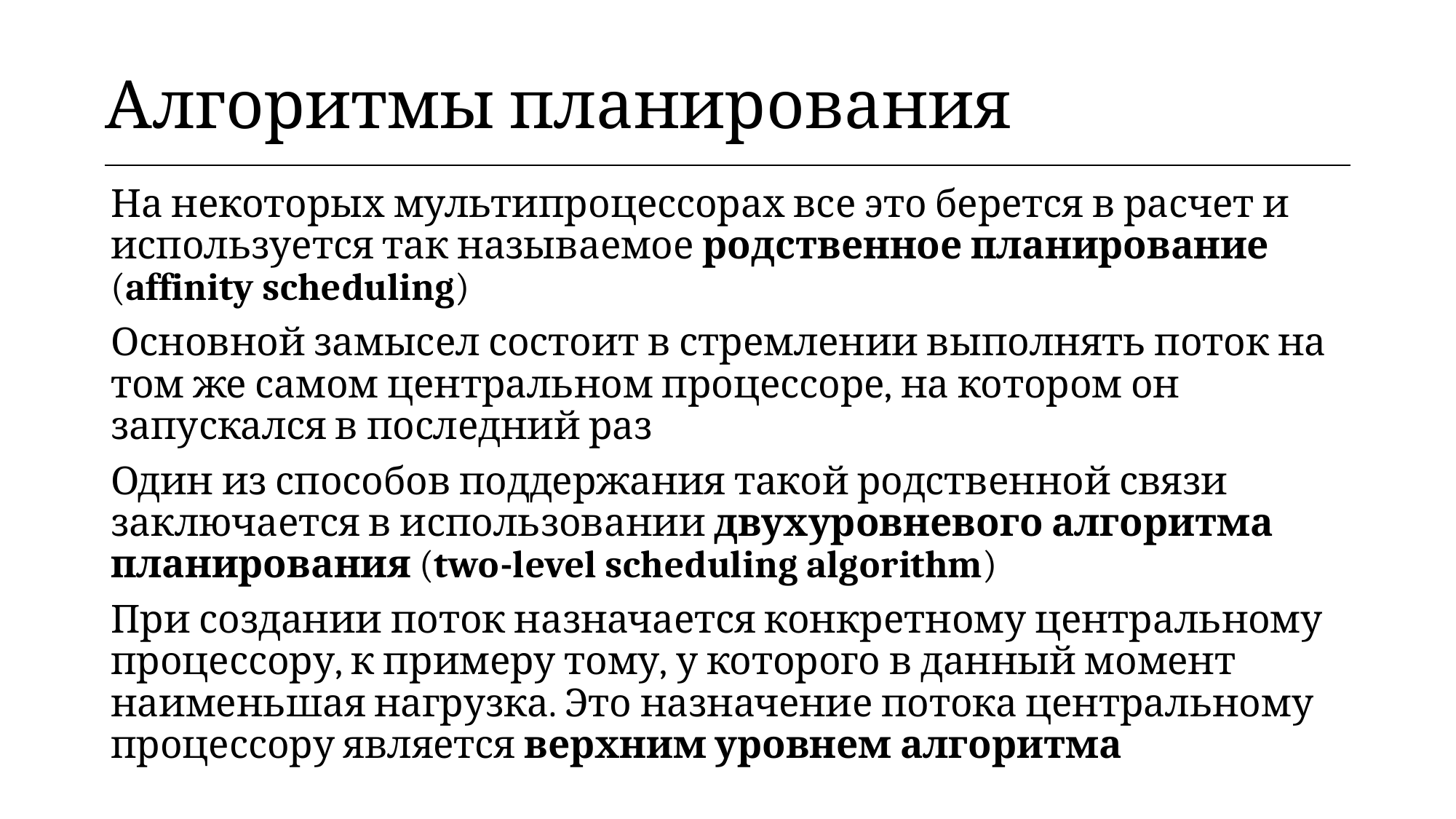

| Алгоритмы планирования |
| --- |
На некоторых мультипроцессорах все это берется в расчет и используется так называемое родственное планирование (affinity scheduling)
Основной замысел состоит в стремлении выполнять поток на том же самом центральном процессоре, на котором он запускался в последний раз
Один из способов поддержания такой родственной связи заключается в использовании двухуровневого алгоритма планирования (two-level scheduling algorithm)
При создании поток назначается конкретному центральному процессору, к примеру тому, у которого в данный момент наименьшая нагрузка. Это назначение потока центральному процессору является верхним уровнем алгоритма